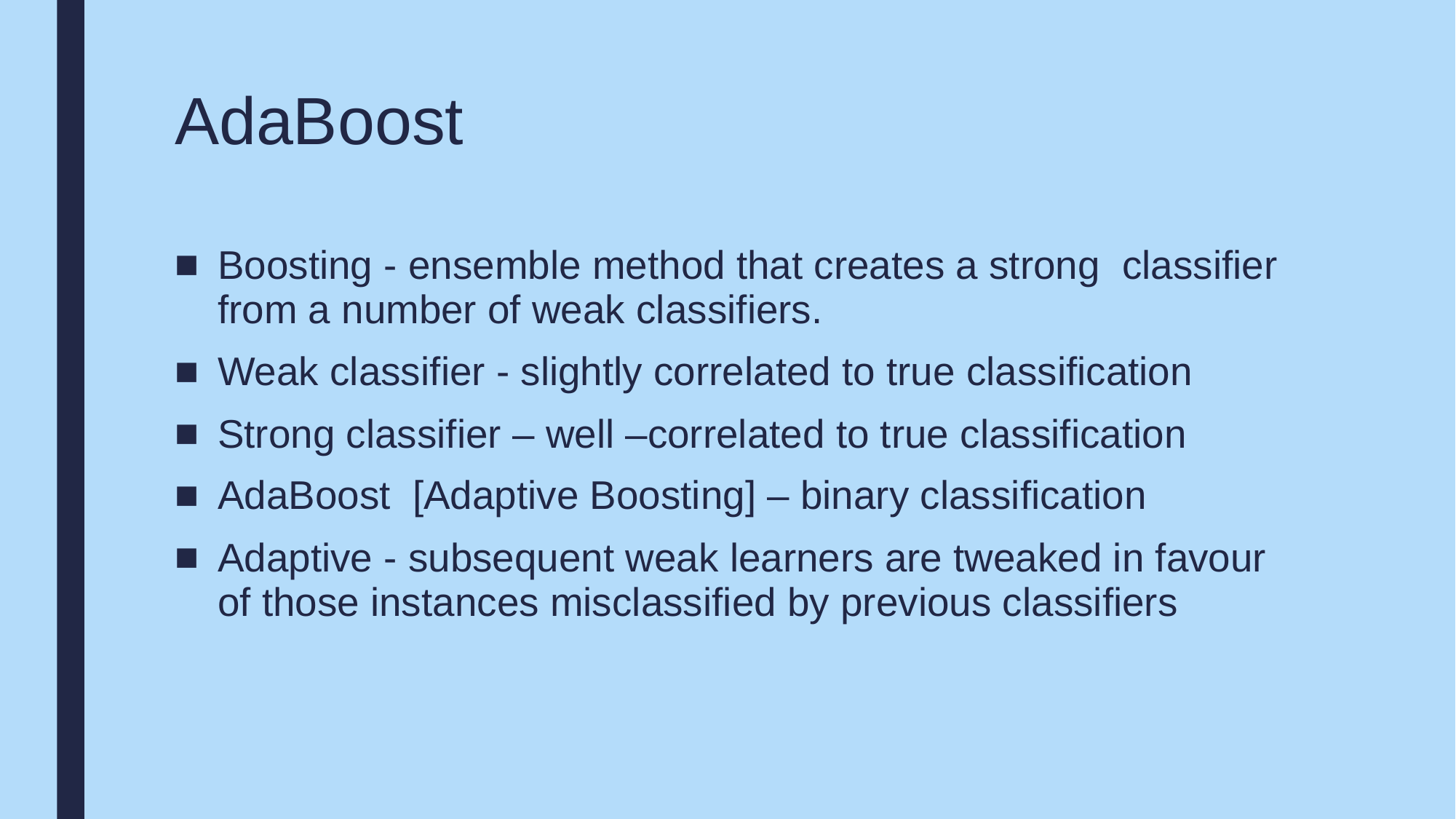

# AdaBoost
Boosting - ensemble method that creates a strong  classifier from a number of weak classifiers.
Weak classifier - slightly correlated to true classification
Strong classifier – well –correlated to true classification
AdaBoost  [Adaptive Boosting] – binary classification
Adaptive - subsequent weak learners are tweaked in favour of those instances misclassified by previous classifiers